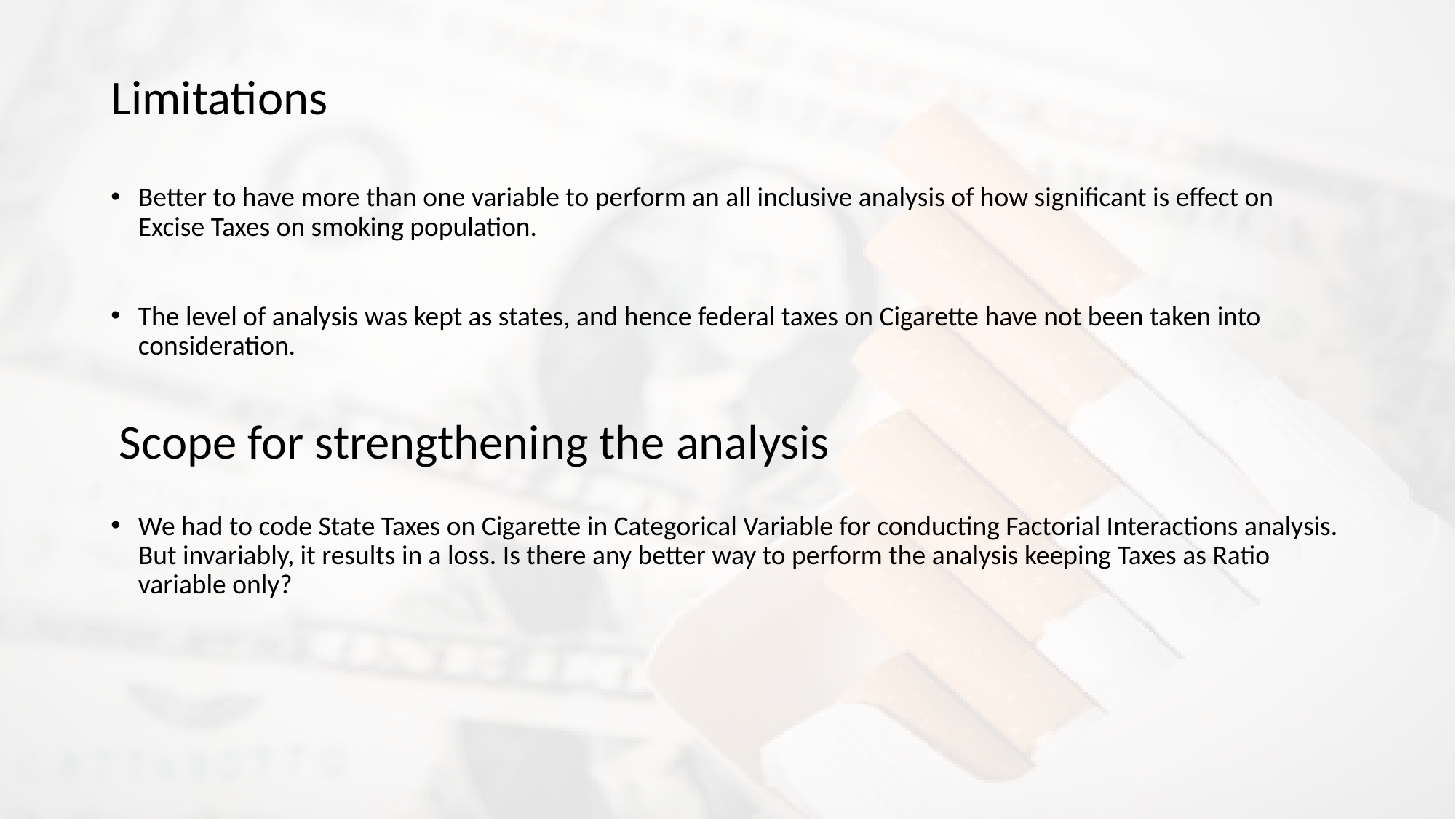

# Limitations
Better to have more than one variable to perform an all inclusive analysis of how significant is effect on Excise Taxes on smoking population.

The level of analysis was kept as states, and hence federal taxes on Cigarette have not been taken into consideration.
Scope for strengthening the analysis
We had to code State Taxes on Cigarette in Categorical Variable for conducting Factorial Interactions analysis. But invariably, it results in a loss. Is there any better way to perform the analysis keeping Taxes as Ratio variable only?